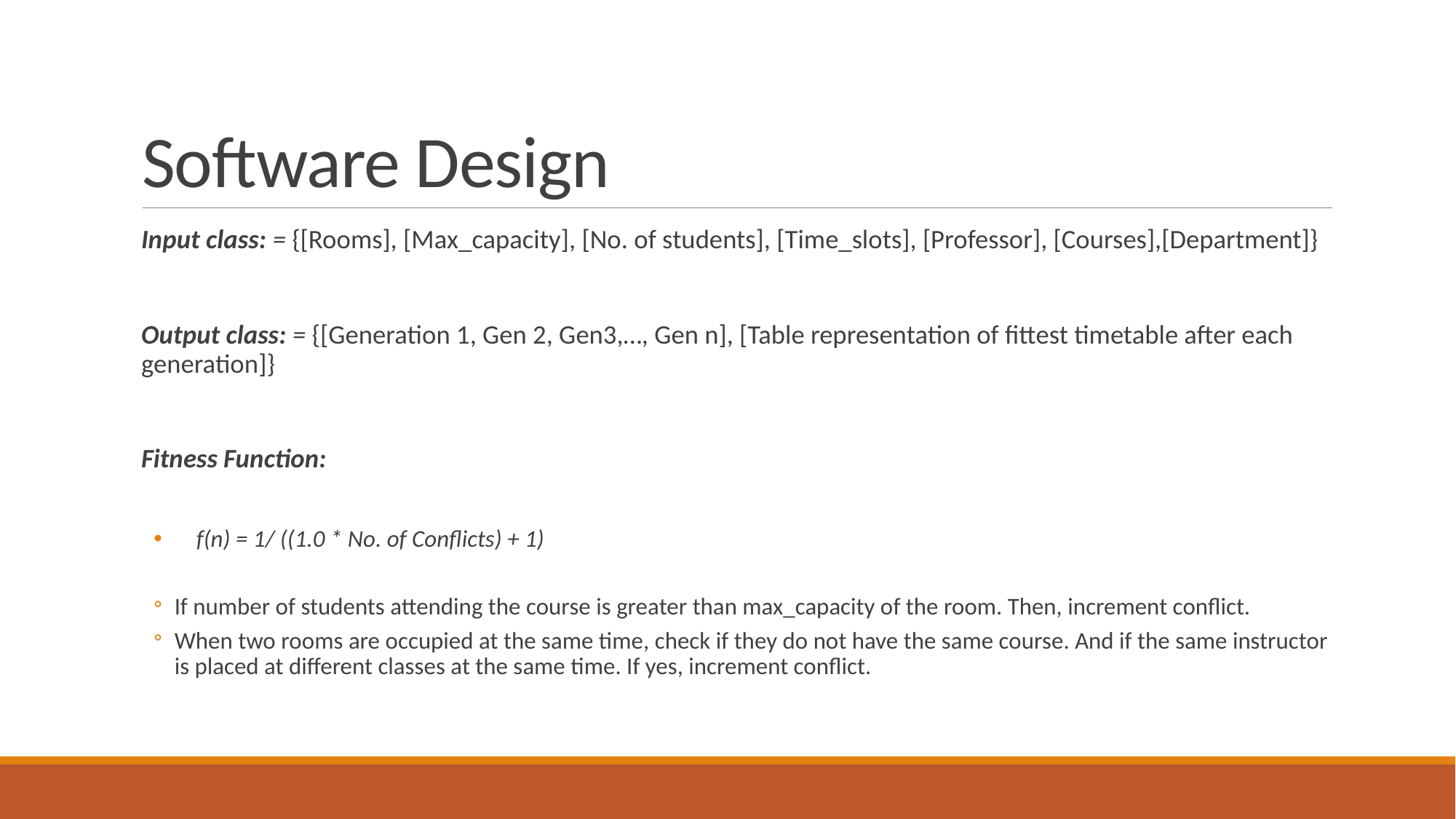

# Software Design
Input class: = {[Rooms], [Max_capacity], [No. of students], [Time_slots], [Professor], [Courses],[Department]}

Output class: = {[Generation 1, Gen 2, Gen3,…, Gen n], [Table representation of fittest timetable after each generation]}

Fitness Function:

    f(n) = 1/ ((1.0 * No. of Conflicts) + 1)

If number of students attending the course is greater than max_capacity of the room. Then, increment conflict.
When two rooms are occupied at the same time, check if they do not have the same course. And if the same instructor is placed at different classes at the same time. If yes, increment conflict.